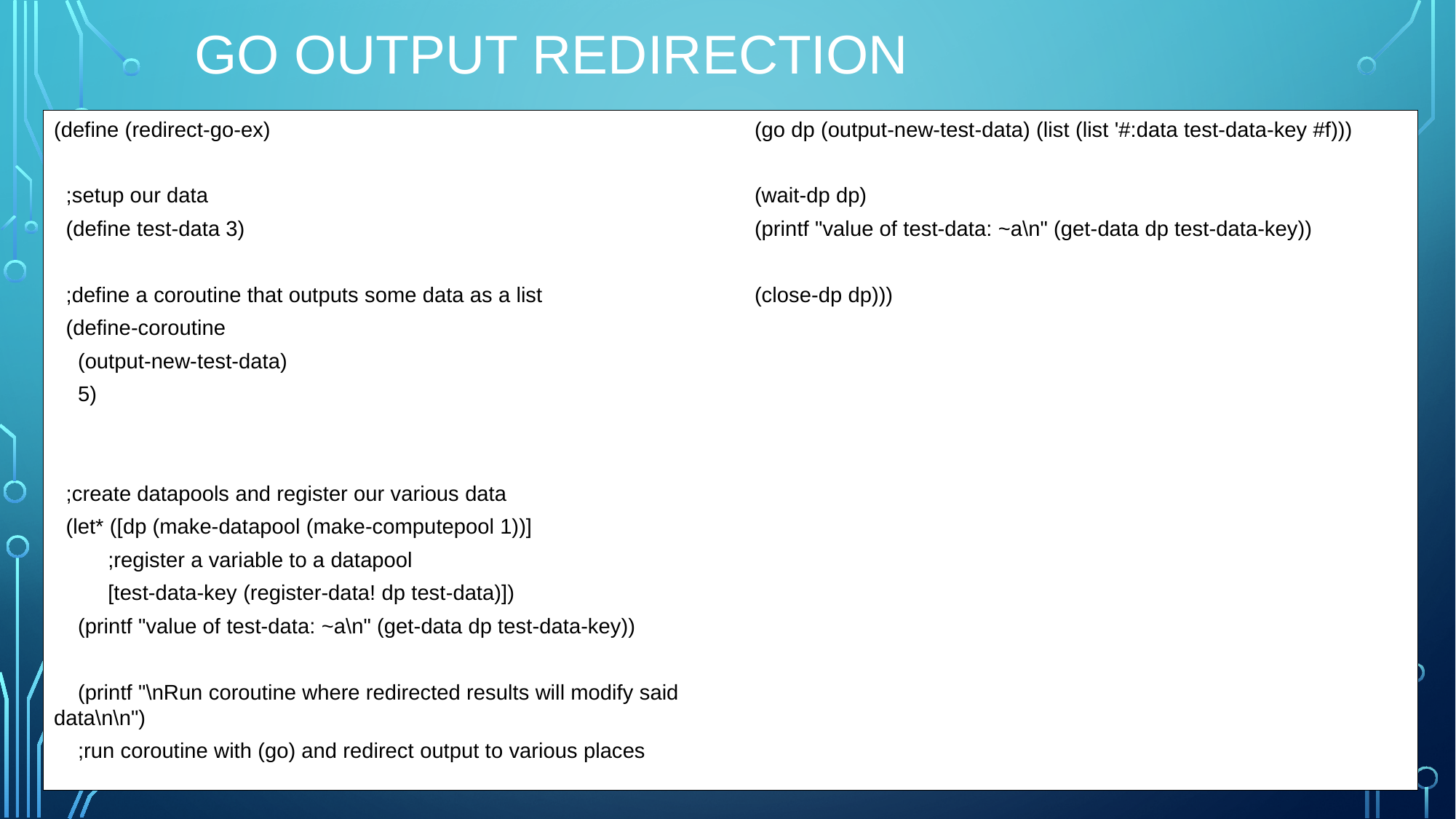

# Go Output Redirection
(define (redirect-go-ex)

  ;setup our data
  (define test-data 3)

  ;define a coroutine that outputs some data as a list
  (define-coroutine
    (output-new-test-data)
    5)

  ;create datapools and register our various data
  (let* ([dp (make-datapool (make-computepool 1))]
         ;register a variable to a datapool
         [test-data-key (register-data! dp test-data)])
    (printf "value of test-data: ~a\n" (get-data dp test-data-key))

    (printf "\nRun coroutine where redirected results will modify said data\n\n")
    ;run coroutine with (go) and redirect output to various places
    (go dp (output-new-test-data) (list (list '#:data test-data-key #f)))

    (wait-dp dp)
    (printf "value of test-data: ~a\n" (get-data dp test-data-key))

    (close-dp dp)))